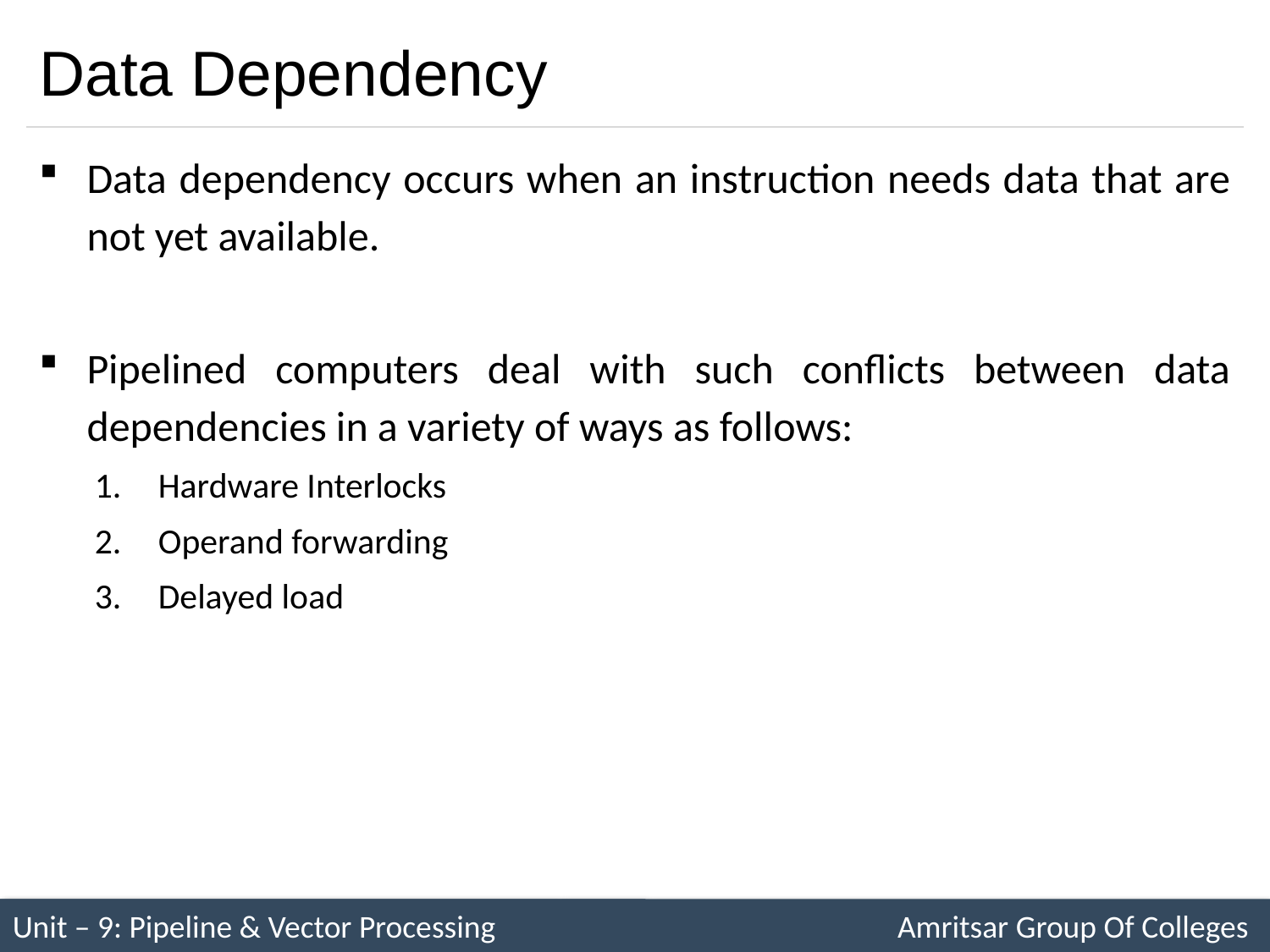

# Data Dependency
Data dependency occurs when an instruction needs data that are not yet available.

Pipelined computers deal with such conflicts between data dependencies in a variety of ways as follows:
Hardware Interlocks
Operand forwarding
Delayed load
Unit – 9: Pipeline & Vector Processing                                                        Amritsar Group Of Colleges